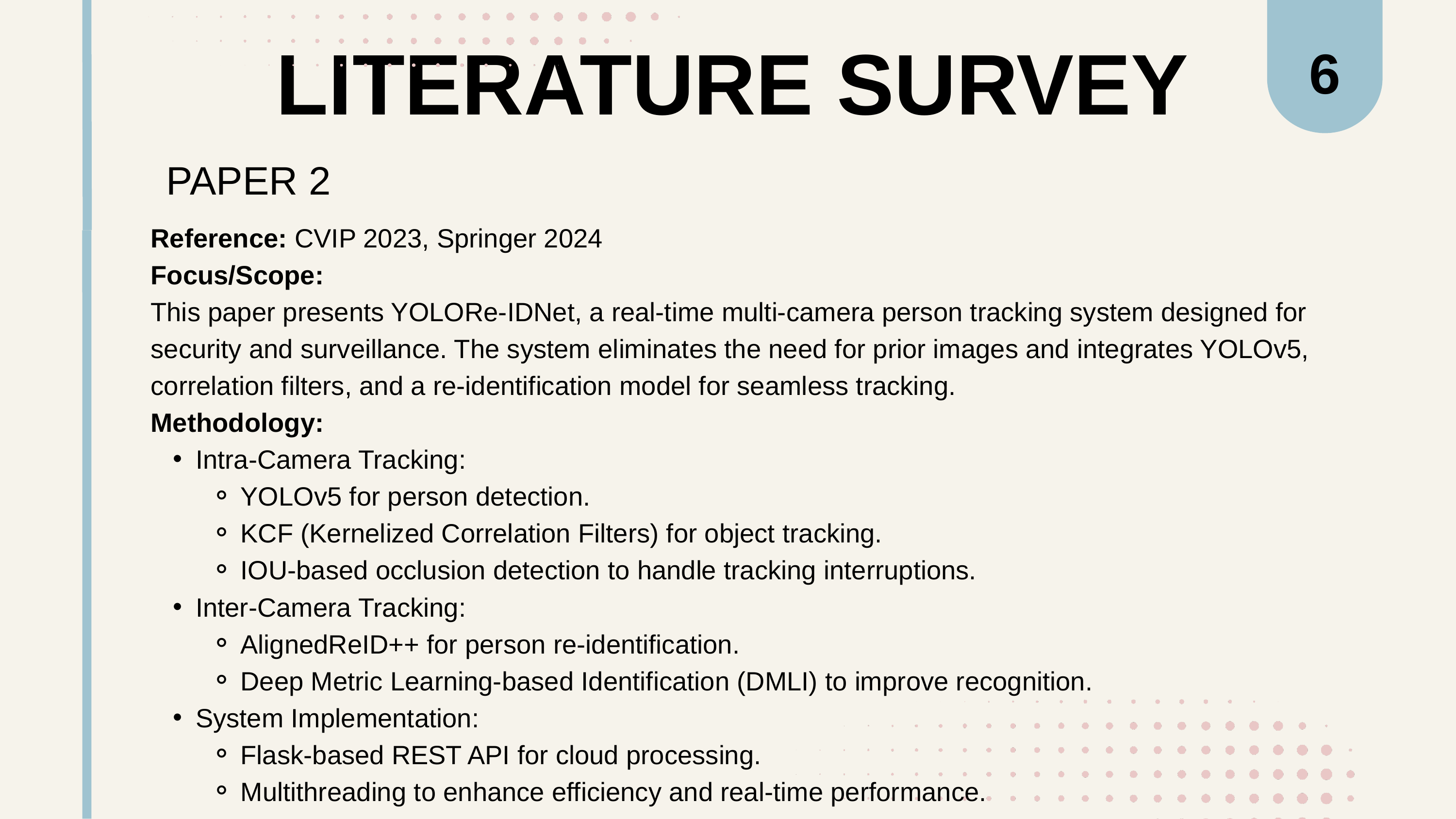

6

LITERATURE SURVEY
PAPER 2
Reference: CVIP 2023, Springer 2024
Focus/Scope:
This paper presents YOLORe-IDNet, a real-time multi-camera person tracking system designed for security and surveillance. The system eliminates the need for prior images and integrates YOLOv5, correlation filters, and a re-identification model for seamless tracking.
Methodology:
Intra-Camera Tracking:
YOLOv5 for person detection.
KCF (Kernelized Correlation Filters) for object tracking.
IOU-based occlusion detection to handle tracking interruptions.
Inter-Camera Tracking:
AlignedReID++ for person re-identification.
Deep Metric Learning-based Identification (DMLI) to improve recognition.
System Implementation:
Flask-based REST API for cloud processing.
Multithreading to enhance efficiency and real-time performance.